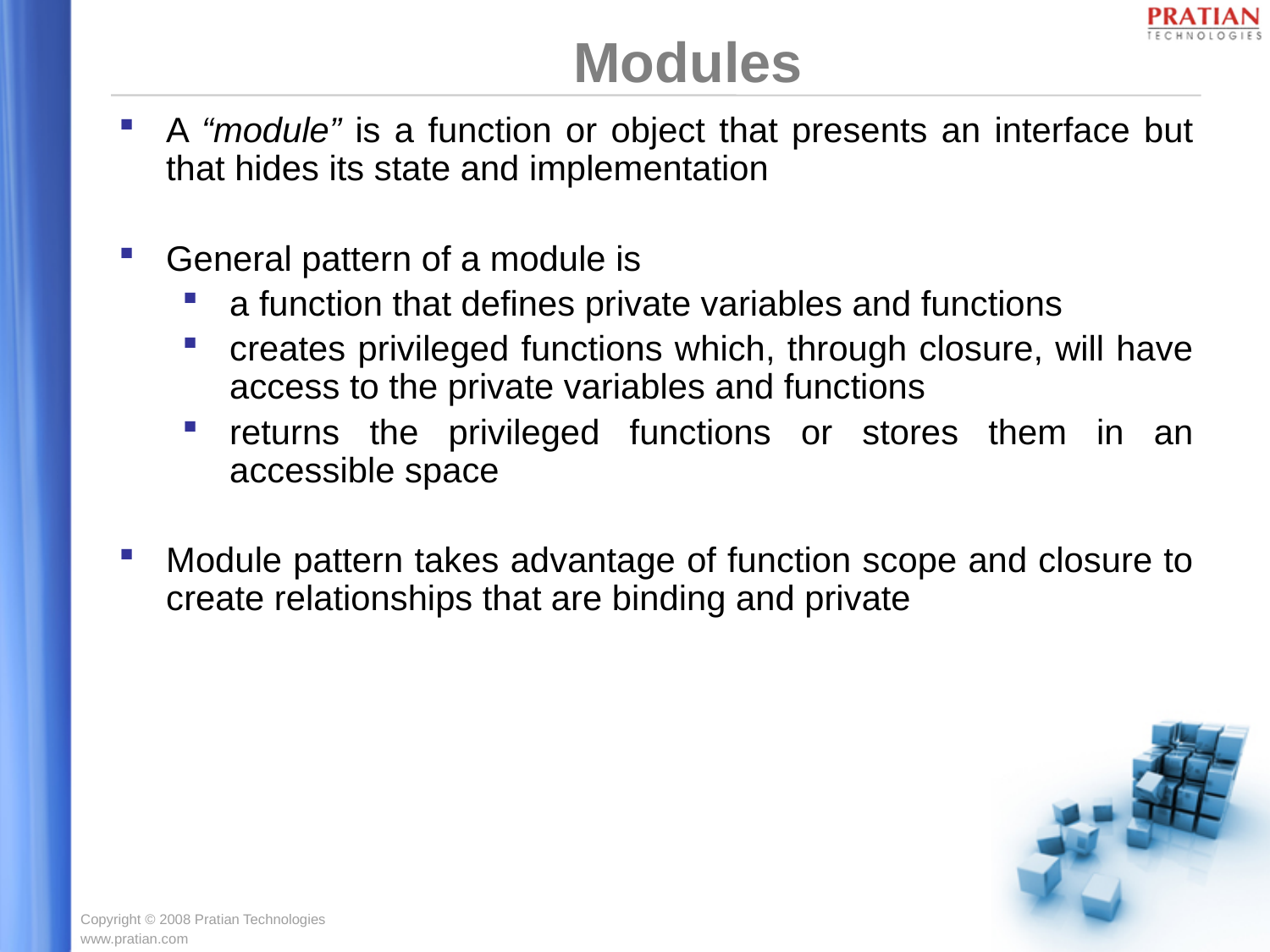

Modules
A “module” is a function or object that presents an interface but that hides its state and implementation

General pattern of a module is
a function that defines private variables and functions
creates privileged functions which, through closure, will have access to the private variables and functions
returns the privileged functions or stores them in an accessible space

Module pattern takes advantage of function scope and closure to create relationships that are binding and private